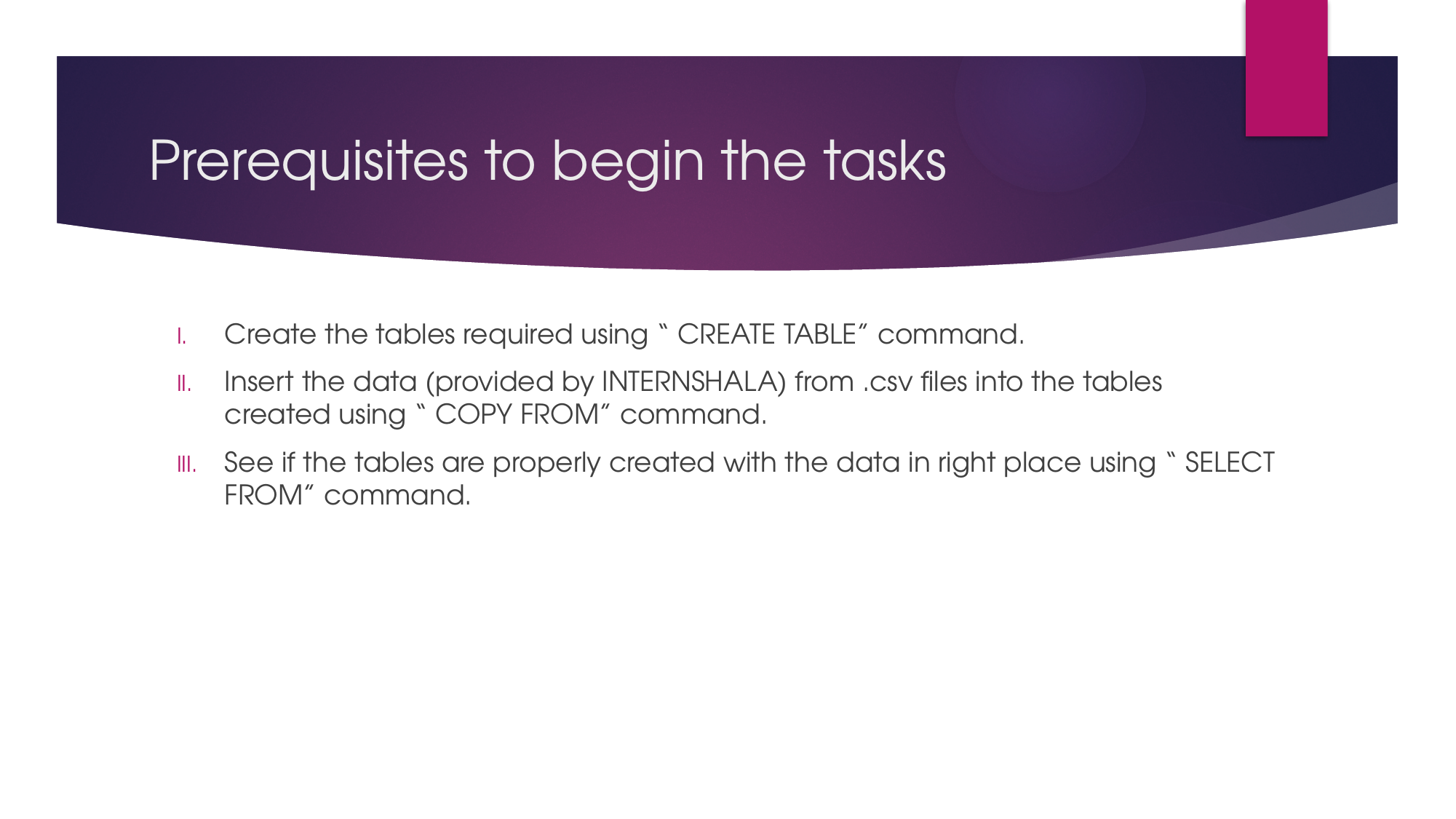

# Prerequisites to begin the tasks
Create the tables required using “ CREATE TABLE” command.
Insert the data (provided by INTERNSHALA) from .csv files into the tables created using “ COPY FROM” command.
See if the tables are properly created with the data in right place using “ SELECT FROM” command.